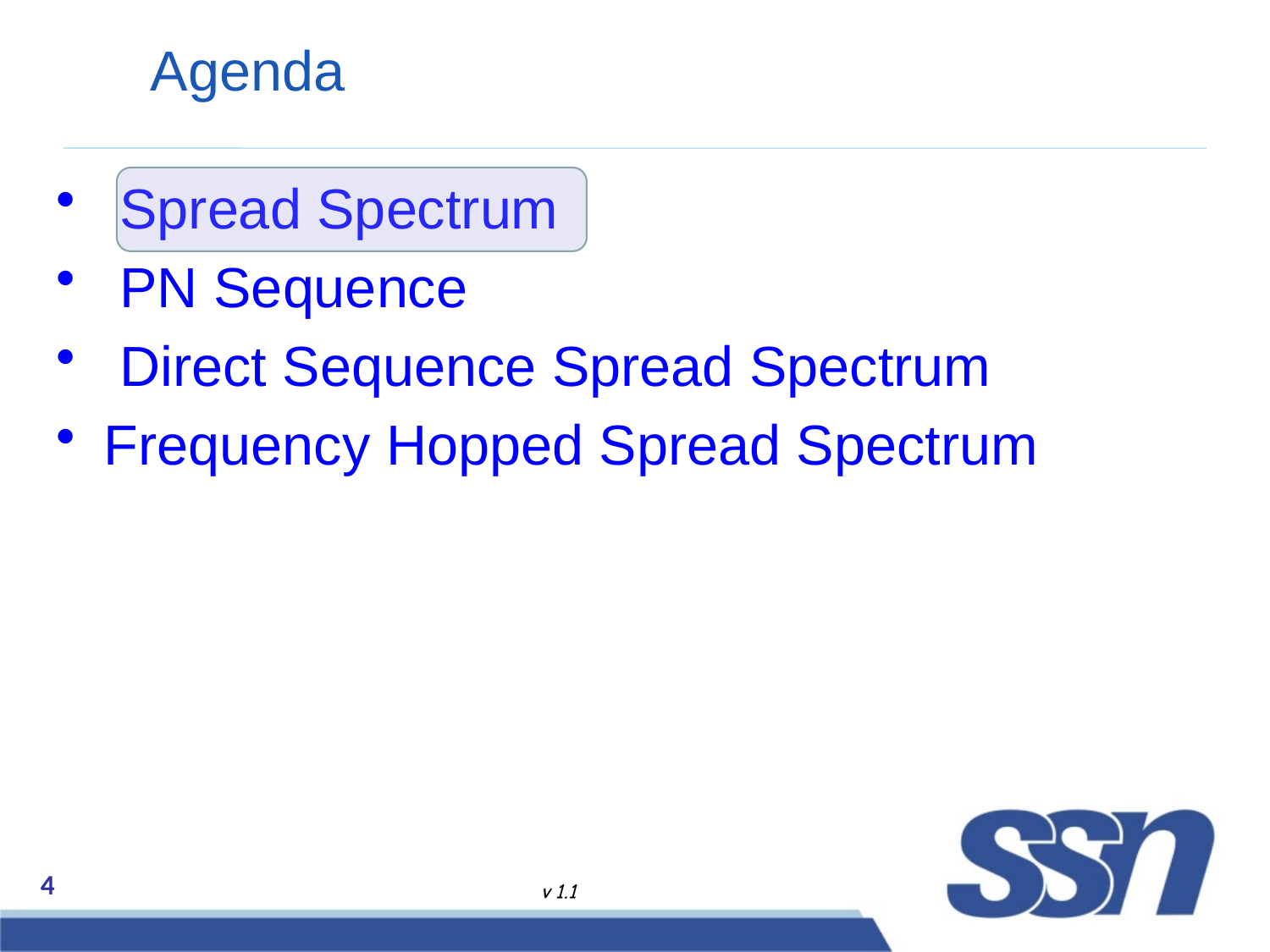

# Agenda
 Spread Spectrum
 PN Sequence
 Direct Sequence Spread Spectrum
Frequency Hopped Spread Spectrum